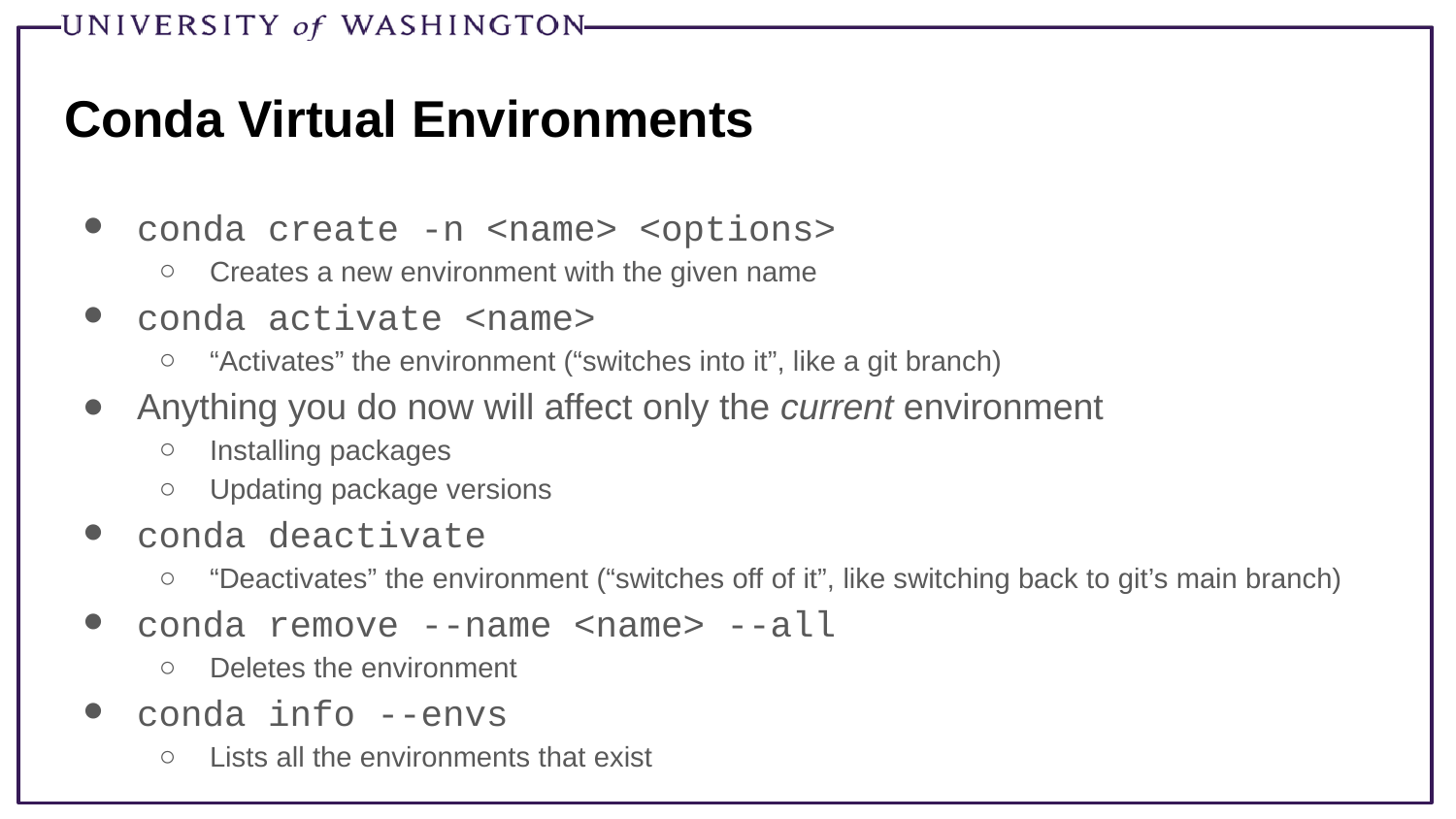

# Conda Virtual Environments
conda create -n <name> <options>
Creates a new environment with the given name
conda activate <name>
“Activates” the environment (“switches into it”, like a git branch)
Anything you do now will affect only the current environment
Installing packages
Updating package versions
conda deactivate
“Deactivates” the environment (“switches off of it”, like switching back to git’s main branch)
conda remove --name <name> --all
Deletes the environment
conda info --envs
Lists all the environments that exist